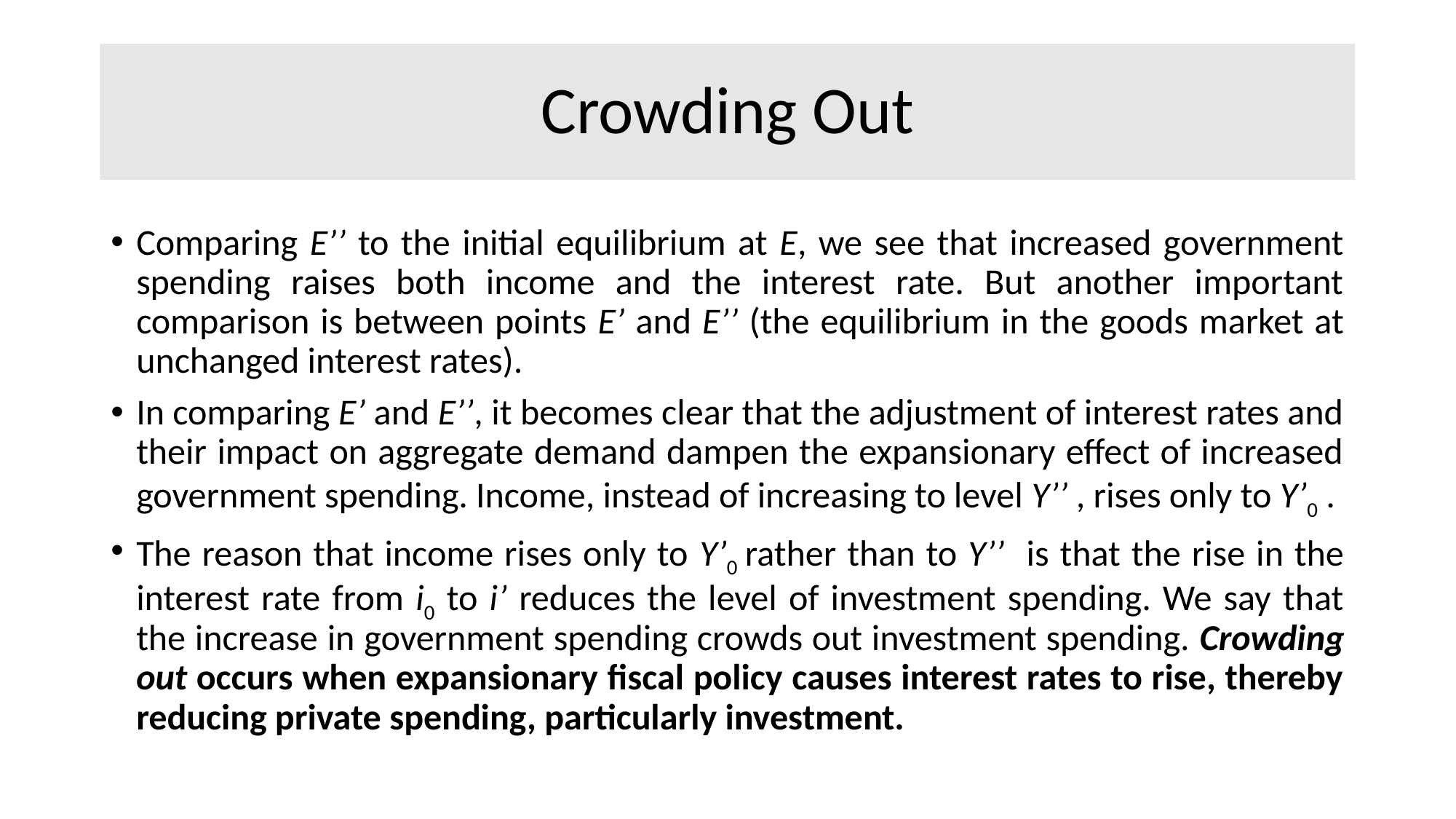

# Crowding Out
Comparing E’’ to the initial equilibrium at E, we see that increased government spending raises both income and the interest rate. But another important comparison is between points E’ and E’’ (the equilibrium in the goods market at unchanged interest rates).
In comparing E’ and E’’, it becomes clear that the adjustment of interest rates and their impact on aggregate demand dampen the expansionary effect of increased government spending. Income, instead of increasing to level Y’’ , rises only to Y’0 .
The reason that income rises only to Y’0 rather than to Y’’  is that the rise in the interest rate from i0 to i’ reduces the level of investment spending. We say that the increase in government spending crowds out investment spending. Crowding out occurs when expansionary fiscal policy causes interest rates to rise, thereby reducing private spending, particularly investment.